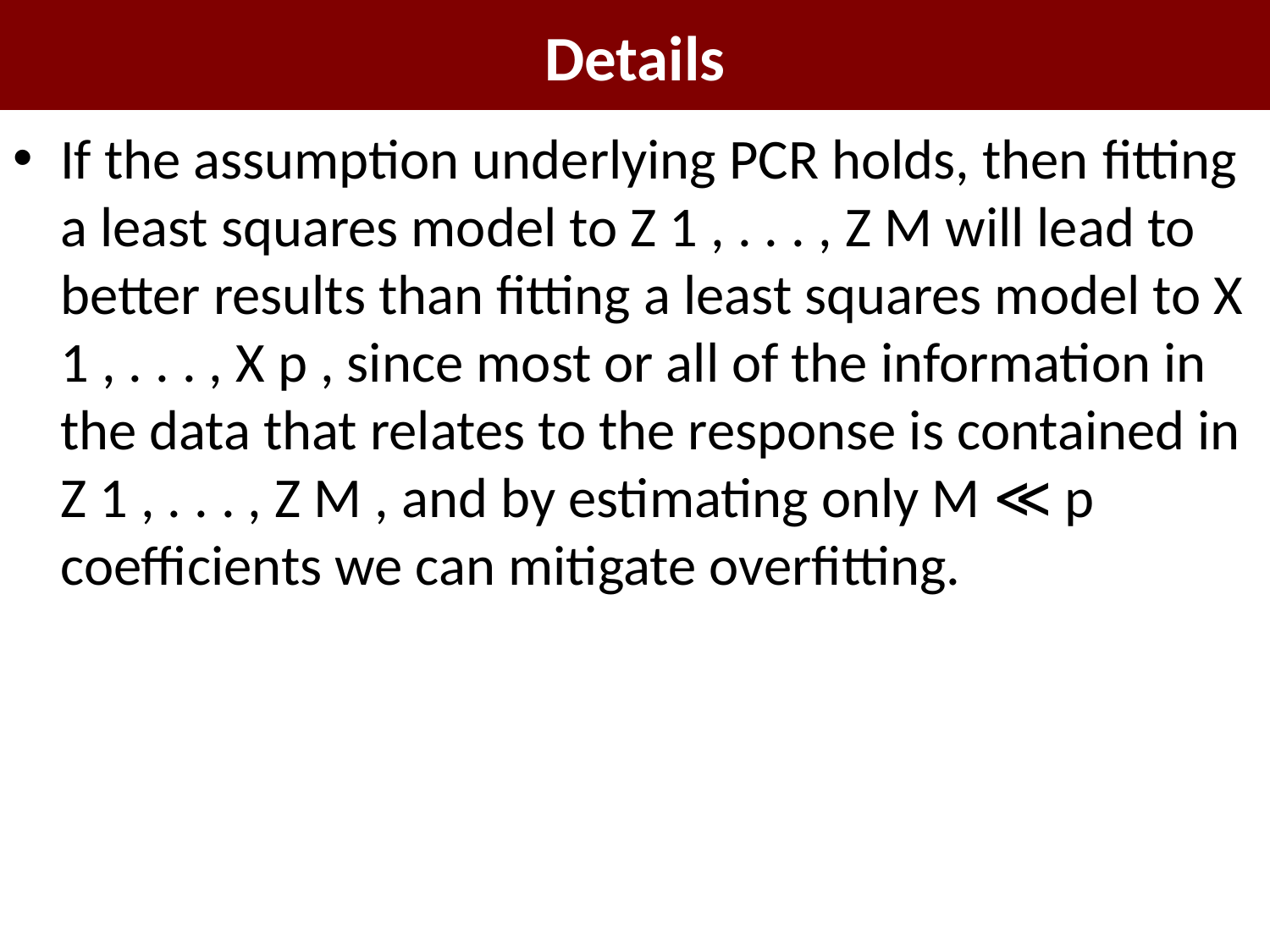

# Details
If the assumption underlying PCR holds, then ﬁtting a least squares model to Z 1 , . . . , Z M will lead to better results than ﬁtting a least squares model to X 1 , . . . , X p , since most or all of the information in the data that relates to the response is contained in Z 1 , . . . , Z M , and by estimating only M ≪ p coeﬃcients we can mitigate overﬁtting.